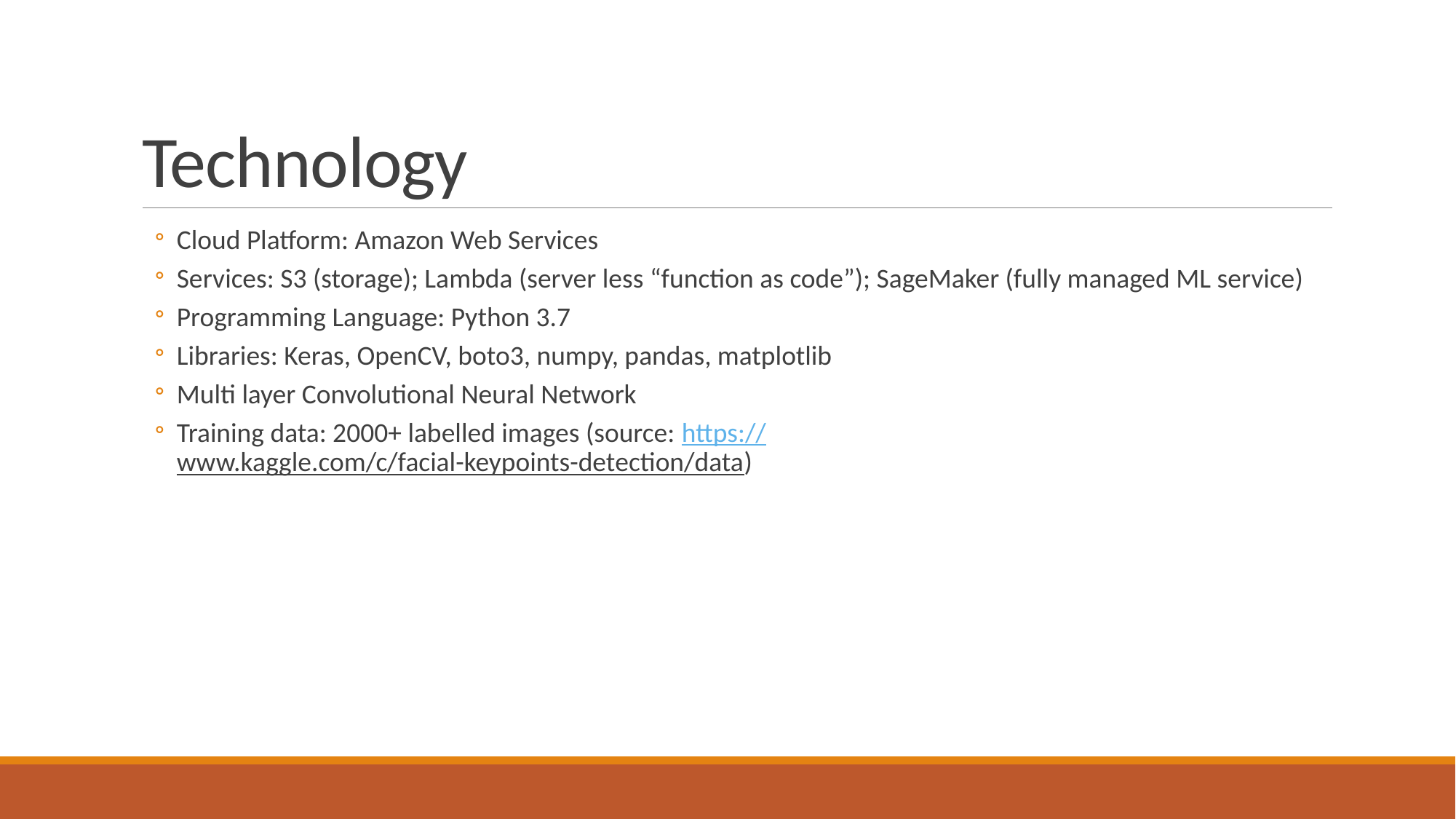

# Technology
Cloud Platform: Amazon Web Services
Services: S3 (storage); Lambda (server less “function as code”); SageMaker (fully managed ML service)
Programming Language: Python 3.7
Libraries: Keras, OpenCV, boto3, numpy, pandas, matplotlib
Multi layer Convolutional Neural Network
Training data: 2000+ labelled images (source: https://www.kaggle.com/c/facial-keypoints-detection/data)